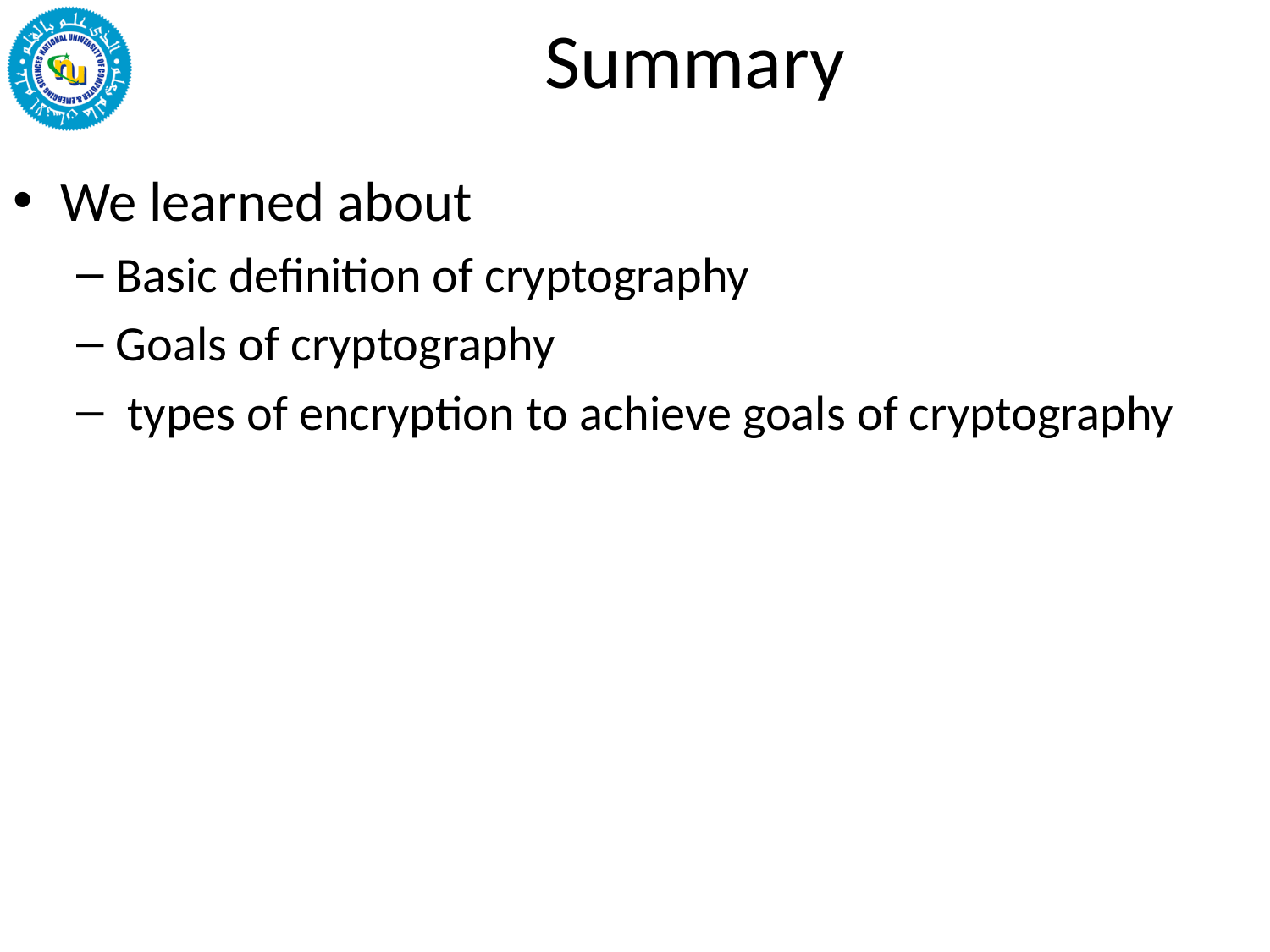

# Summary
We learned about
Basic definition of cryptography
Goals of cryptography
 types of encryption to achieve goals of cryptography